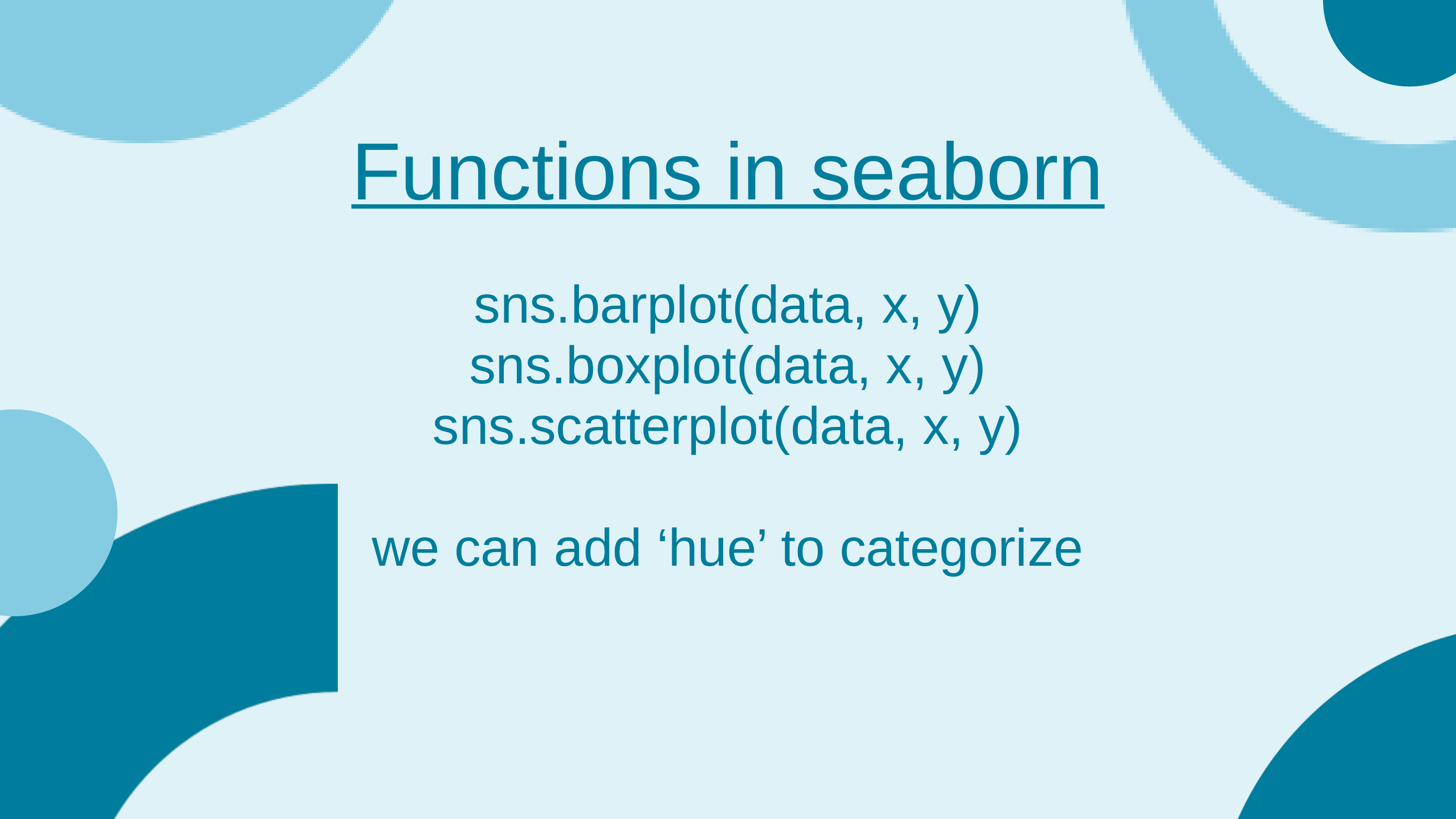

Functions in seaborn
sns.barplot(data, x, y)
sns.boxplot(data, x, y)
sns.scatterplot(data, x, y)

we can add ‘hue’ to categorize